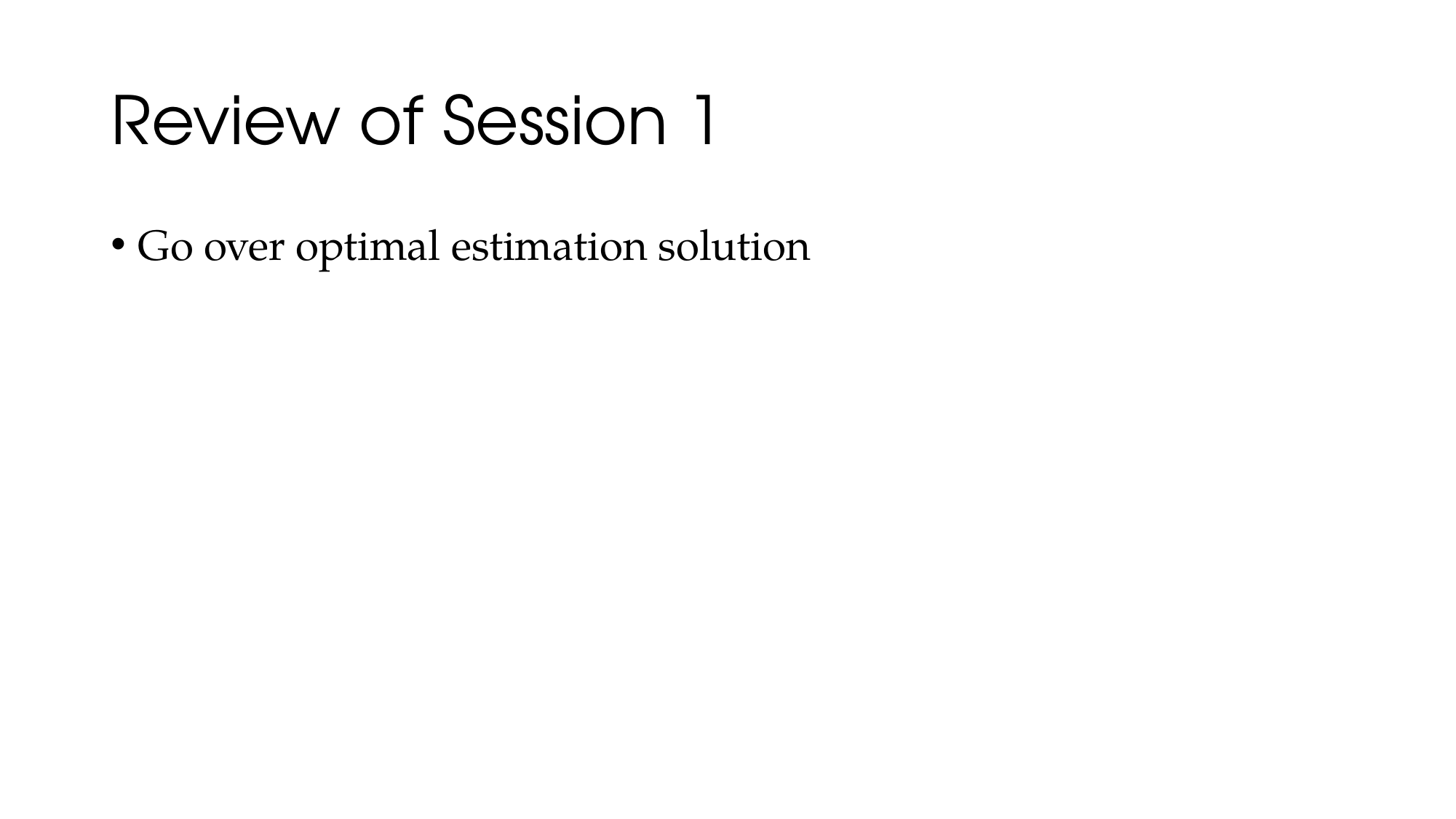

# Review of Session 1
Go over optimal estimation solution